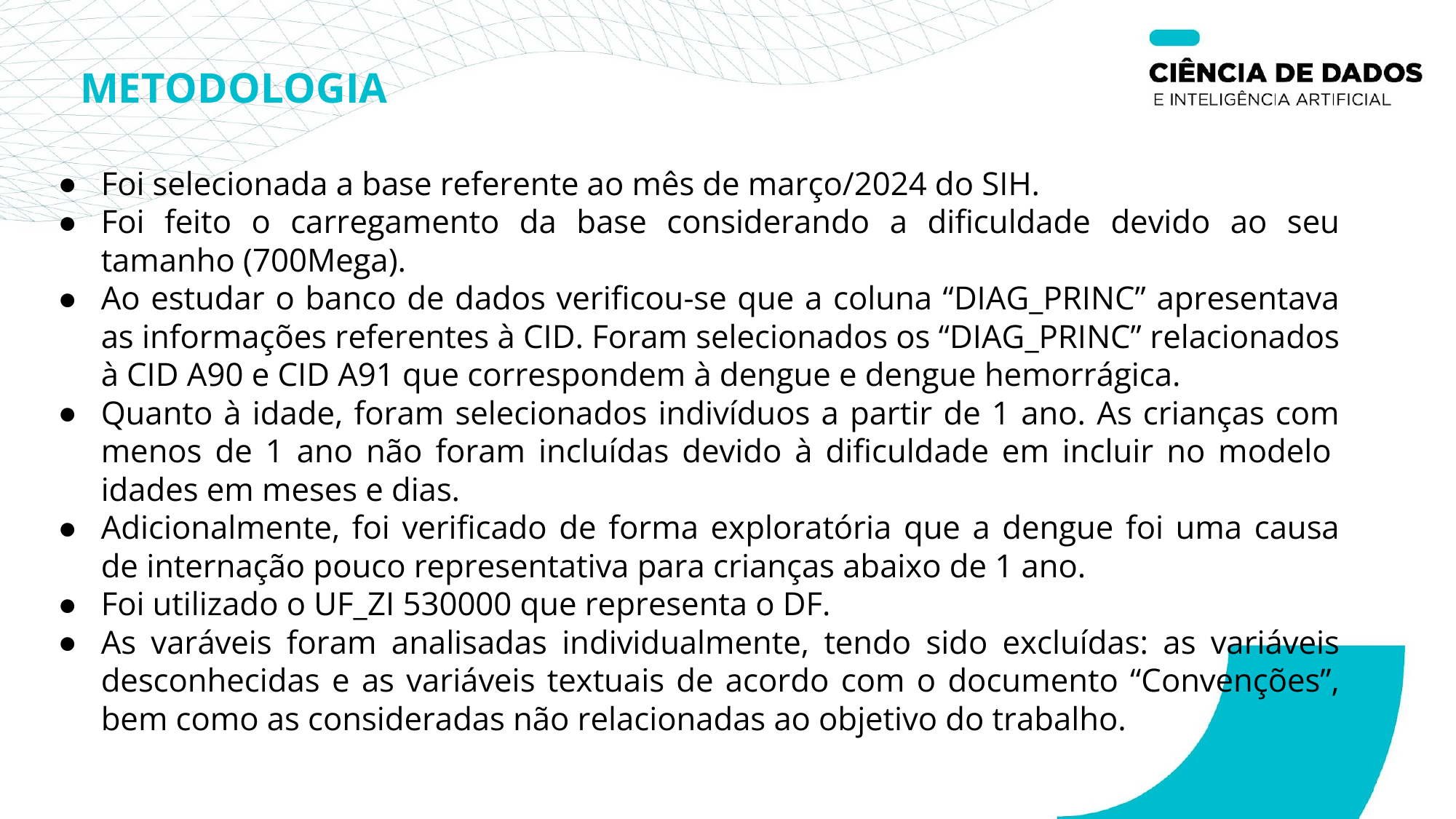

# METODOLOGIA
Foi selecionada a base referente ao mês de março/2024 do SIH.
Foi feito o carregamento da base considerando a dificuldade devido ao seu tamanho (700Mega).
Ao estudar o banco de dados verificou-se que a coluna “DIAG_PRINC” apresentava as informações referentes à CID. Foram selecionados os “DIAG_PRINC” relacionados à CID A90 e CID A91 que correspondem à dengue e dengue hemorrágica.
Quanto à idade, foram selecionados indivíduos a partir de 1 ano. As crianças com menos de 1 ano não foram incluídas devido à dificuldade em incluir no modelo  idades em meses e dias.
Adicionalmente, foi verificado de forma exploratória que a dengue foi uma causa de internação pouco representativa para crianças abaixo de 1 ano.
Foi utilizado o UF_ZI 530000 que representa o DF.
As varáveis foram analisadas individualmente, tendo sido excluídas: as variáveis desconhecidas e as variáveis textuais de acordo com o documento “Convenções”, bem como as consideradas não relacionadas ao objetivo do trabalho.